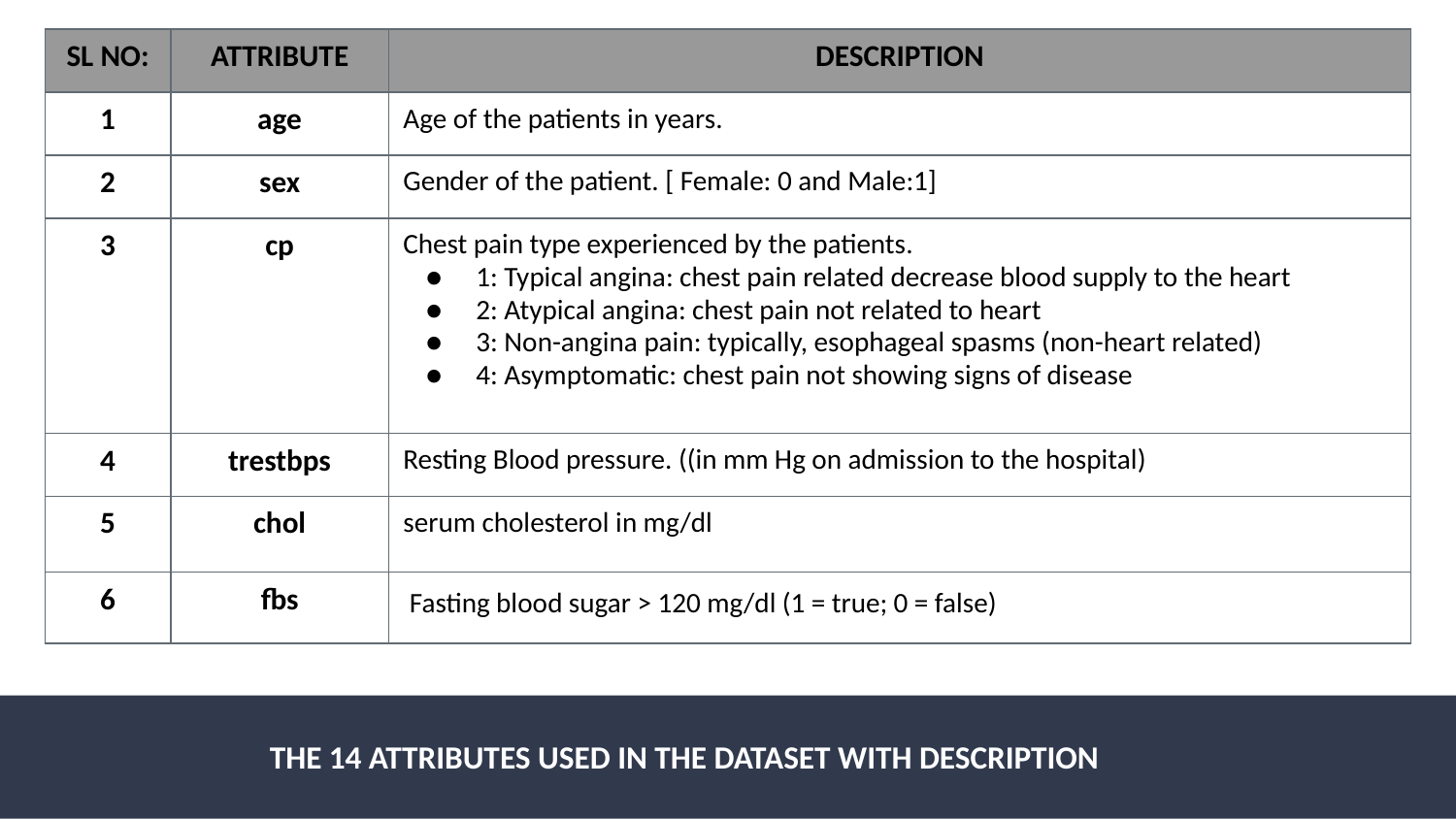

| SL NO: | ATTRIBUTE | DESCRIPTION |
| --- | --- | --- |
| 1 | age | Age of the patients in years. |
| 2 | sex | Gender of the patient. [ Female: 0 and Male:1] |
| 3 | cp | Chest pain type experienced by the patients. 1: Typical angina: chest pain related decrease blood supply to the heart 2: Atypical angina: chest pain not related to heart 3: Non-angina pain: typically, esophageal spasms (non-heart related) 4: Asymptomatic: chest pain not showing signs of disease |
| 4 | trestbps | Resting Blood pressure. ((in mm Hg on admission to the hospital) |
| 5 | chol | serum cholesterol in mg/dl |
| 6 | fbs | Fasting blood sugar > 120 mg/dl (1 = true; 0 = false) |
THE 14 ATTRIBUTES USED IN THE DATASET WITH DESCRIPTION